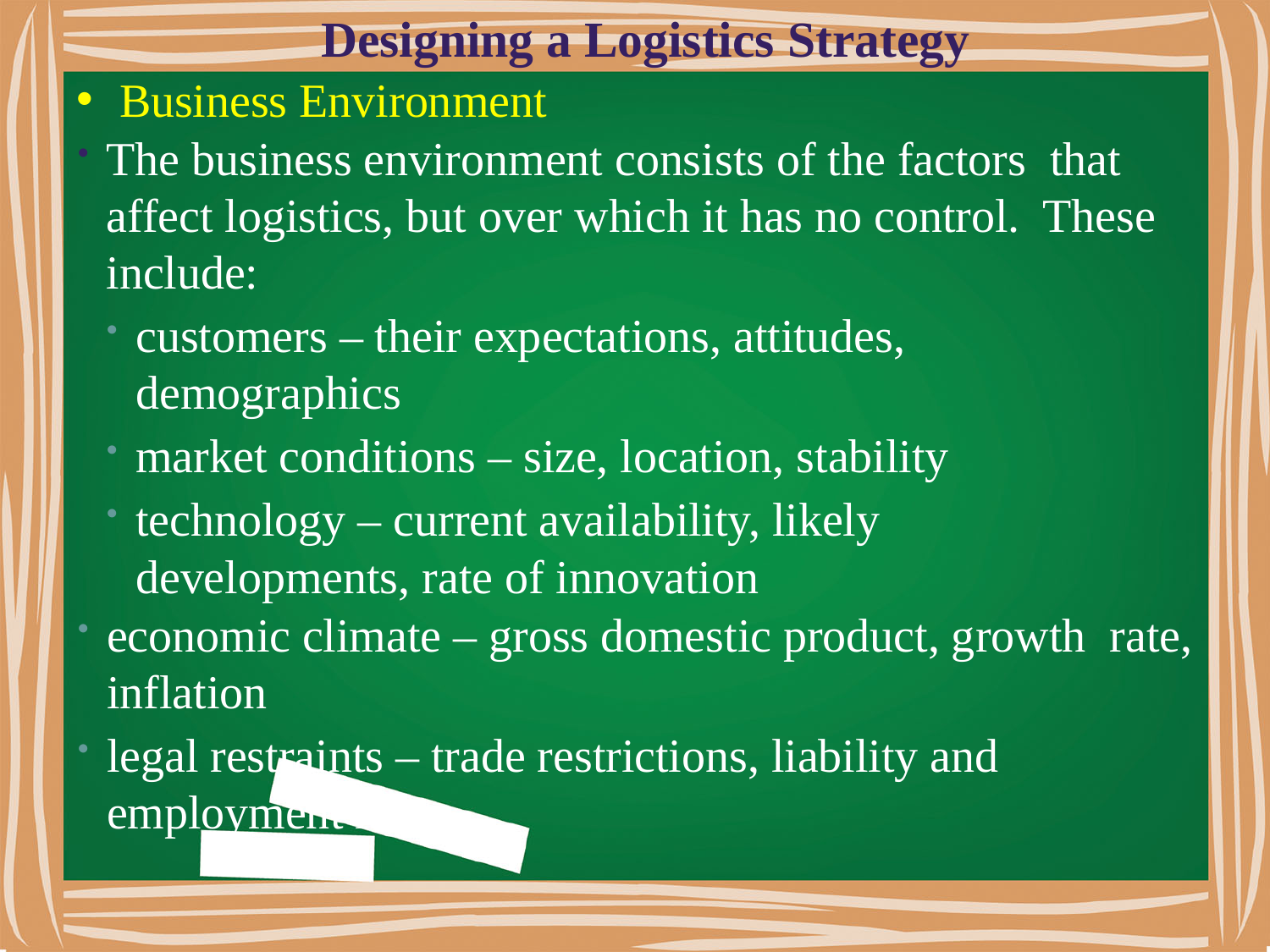

# Designing a Logistics Strategy
Business Environment
The business environment consists of the factors  that affect logistics, but over which it has no control.  These include:
customers – their expectations, attitudes,  demographics
market conditions – size, location, stability
technology – current availability, likely  developments, rate of innovation
economic climate – gross domestic product, growth  rate, inflation
legal restraints – trade restrictions, liability and  employment laws